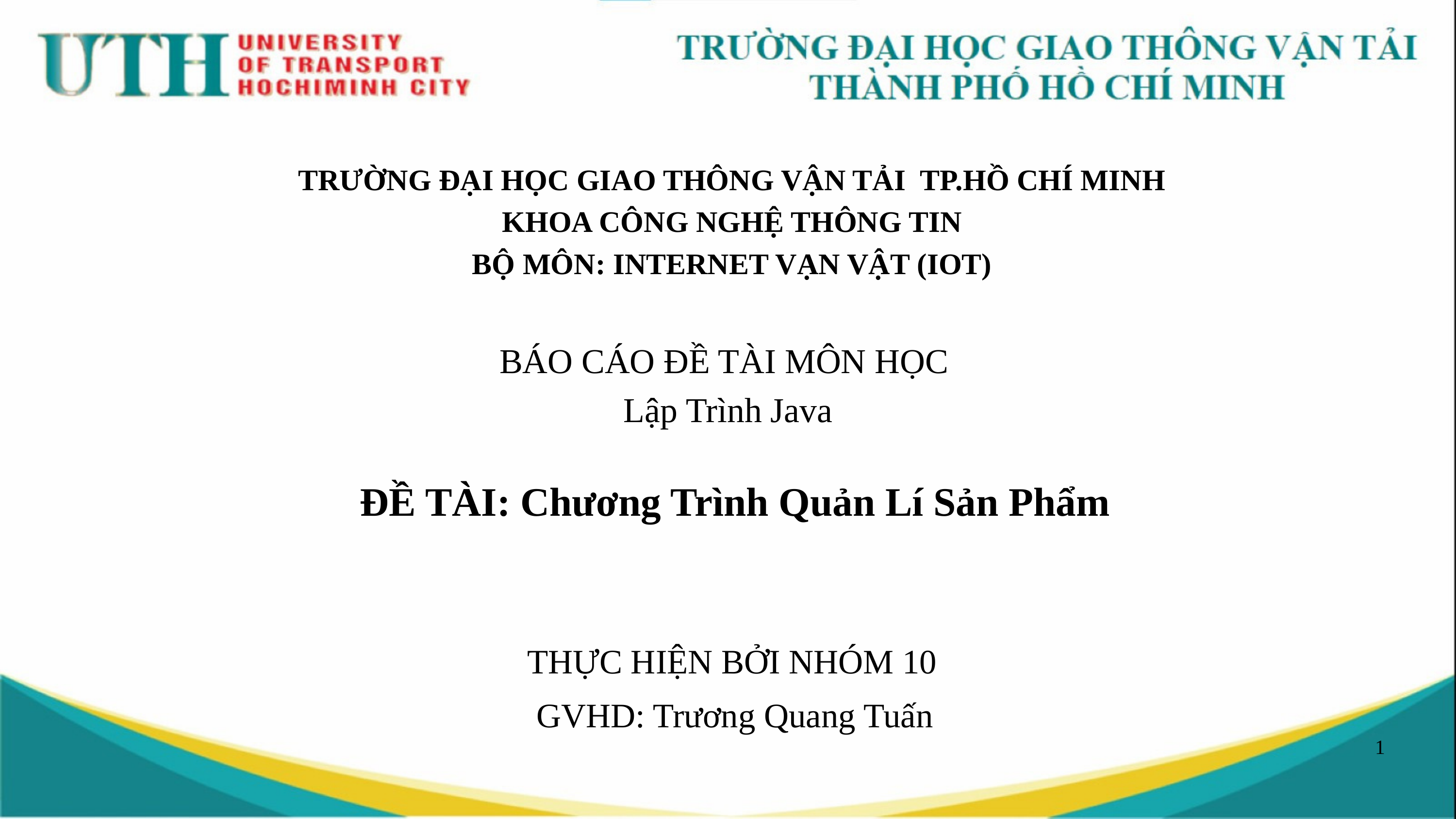

TRƯỜNG ĐẠI HỌC GIAO THÔNG VẬN TẢI  TP.HỒ CHÍ MINH
KHOA CÔNG NGHỆ THÔNG TIN
BỘ MÔN: INTERNET VẠN VẬT (IOT)
BÁO CÁO ĐỀ TÀI MÔN HỌC
Lập Trình Java
ĐỀ TÀI: Chương Trình Quản Lí Sản Phẩm
THỰC HIỆN BỞI NHÓM 10
GVHD: Trương Quang Tuấn
1